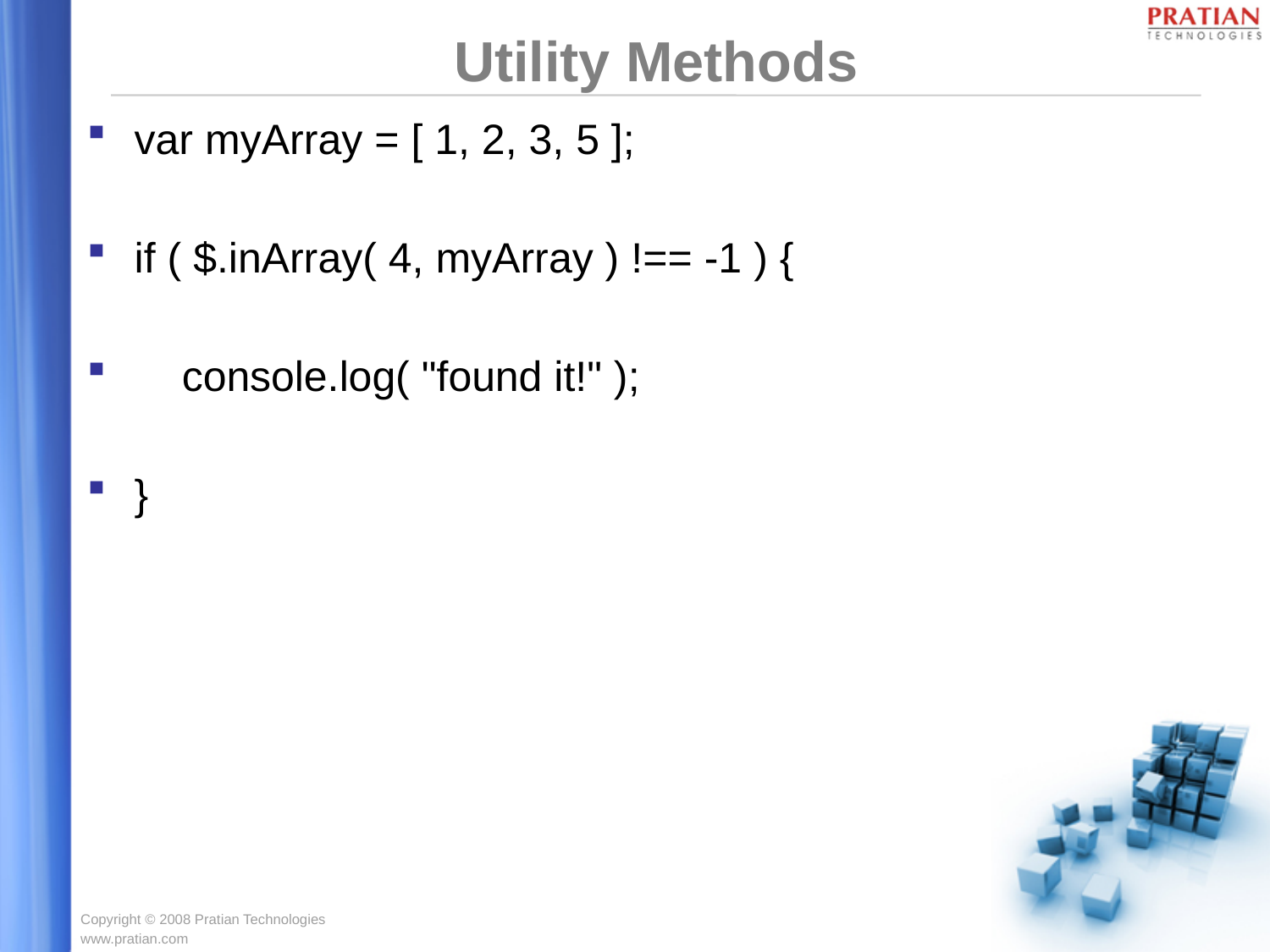

# Utility Methods
var myArray = [ 1, 2, 3, 5 ];

if ( $.inArray( 4, myArray ) !== -1 ) {

    console.log( "found it!" );

}